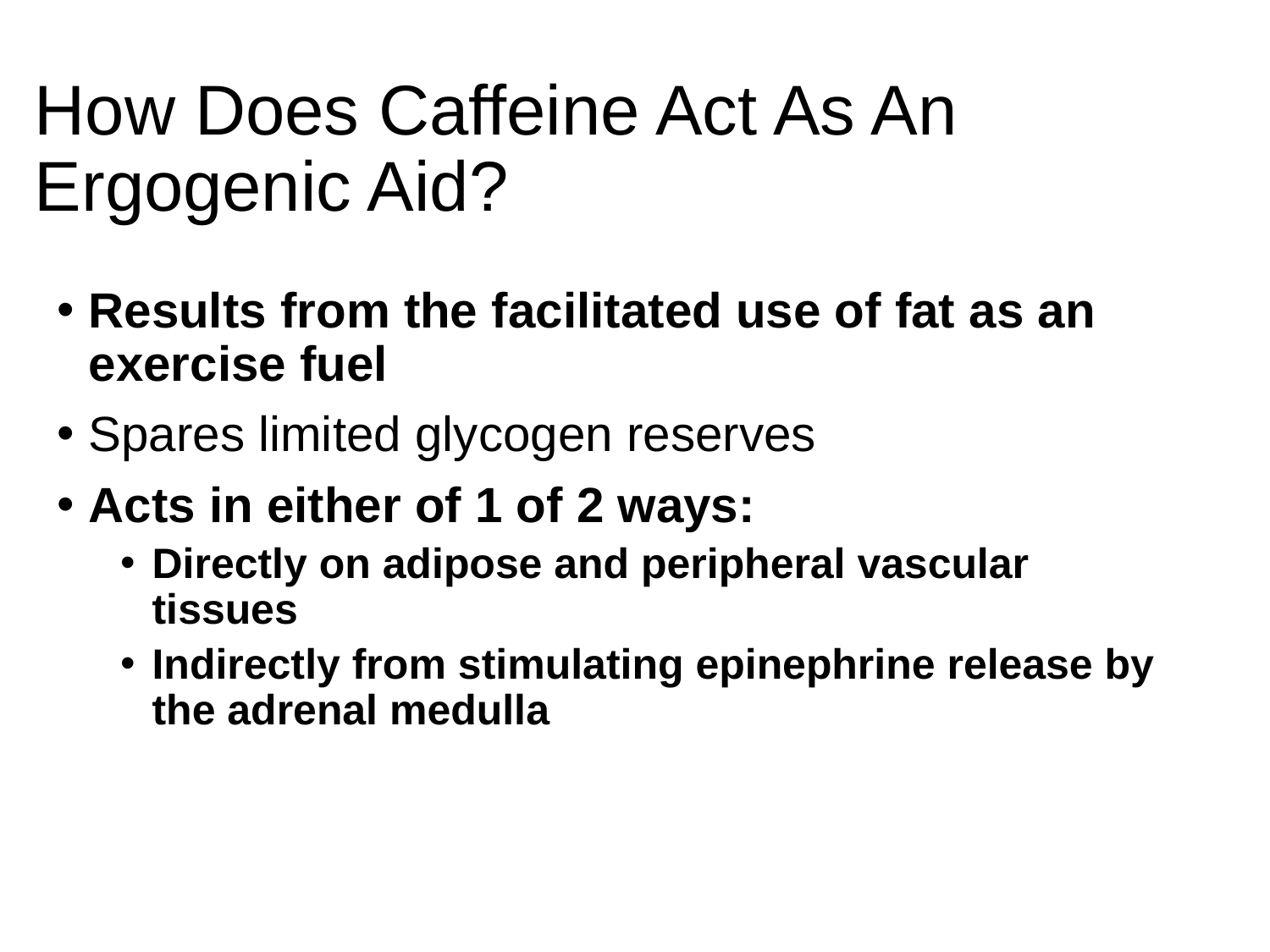

# How Does Caffeine Act As An Ergogenic Aid?
Results from the facilitated use of fat as an exercise fuel
Spares limited glycogen reserves
Acts in either of 1 of 2 ways:
Directly on adipose and peripheral vascular tissues
Indirectly from stimulating epinephrine release by the adrenal medulla